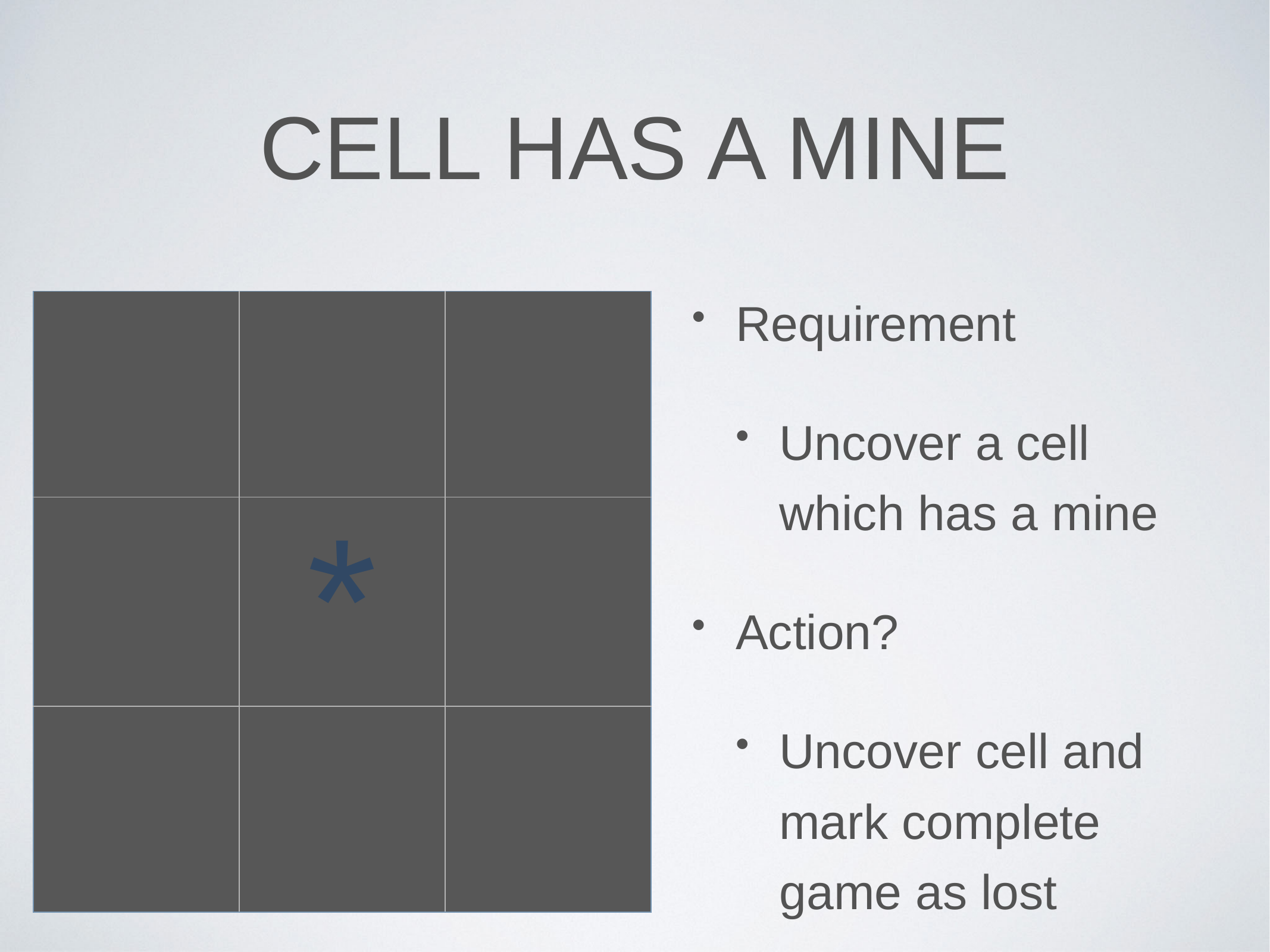

# Cell Has a Mine
|  |  |  |
| --- | --- | --- |
|  | \* |  |
|  |  |  |
Requirement
Uncover a cell which has a mine
Action?
Uncover cell and mark complete game as lost